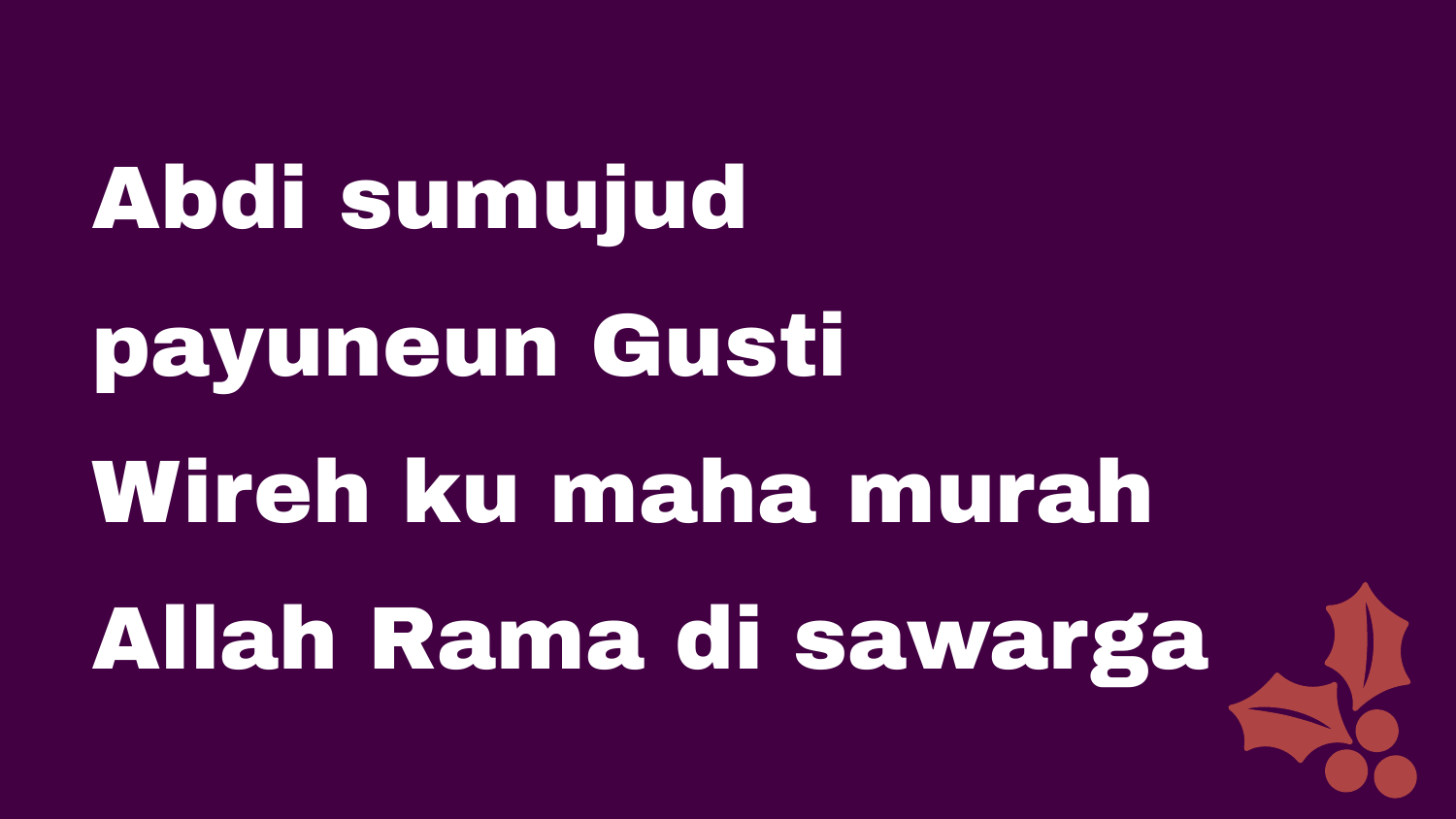

Abdi sumujud
payuneun Gusti
Wireh ku maha murah
Allah Rama di sawarga